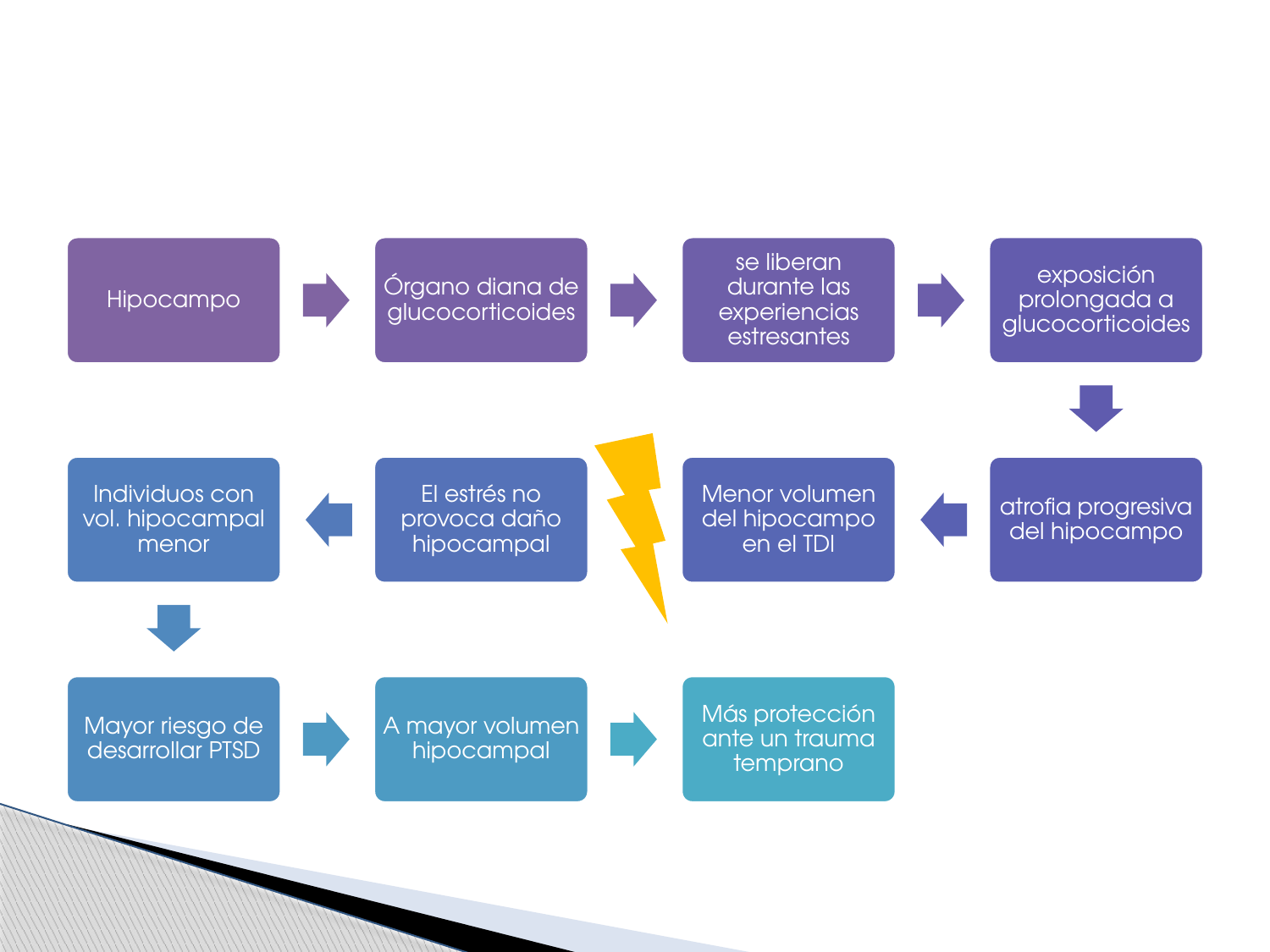

#
Hipocampo

Órgano diana de glucocorticoides

se liberan durante las experiencias estresantes

exposición prolongada a glucocorticoides

atrofia progresiva del hipocampo

Menor volumen del hipocampo en el TDI

El estrés no provoca daño hipocampal

Individuos con vol. hipocampal menor

Mayor riesgo de desarrollar PTSD

A mayor volumen hipocampal

Más protección ante un trauma temprano